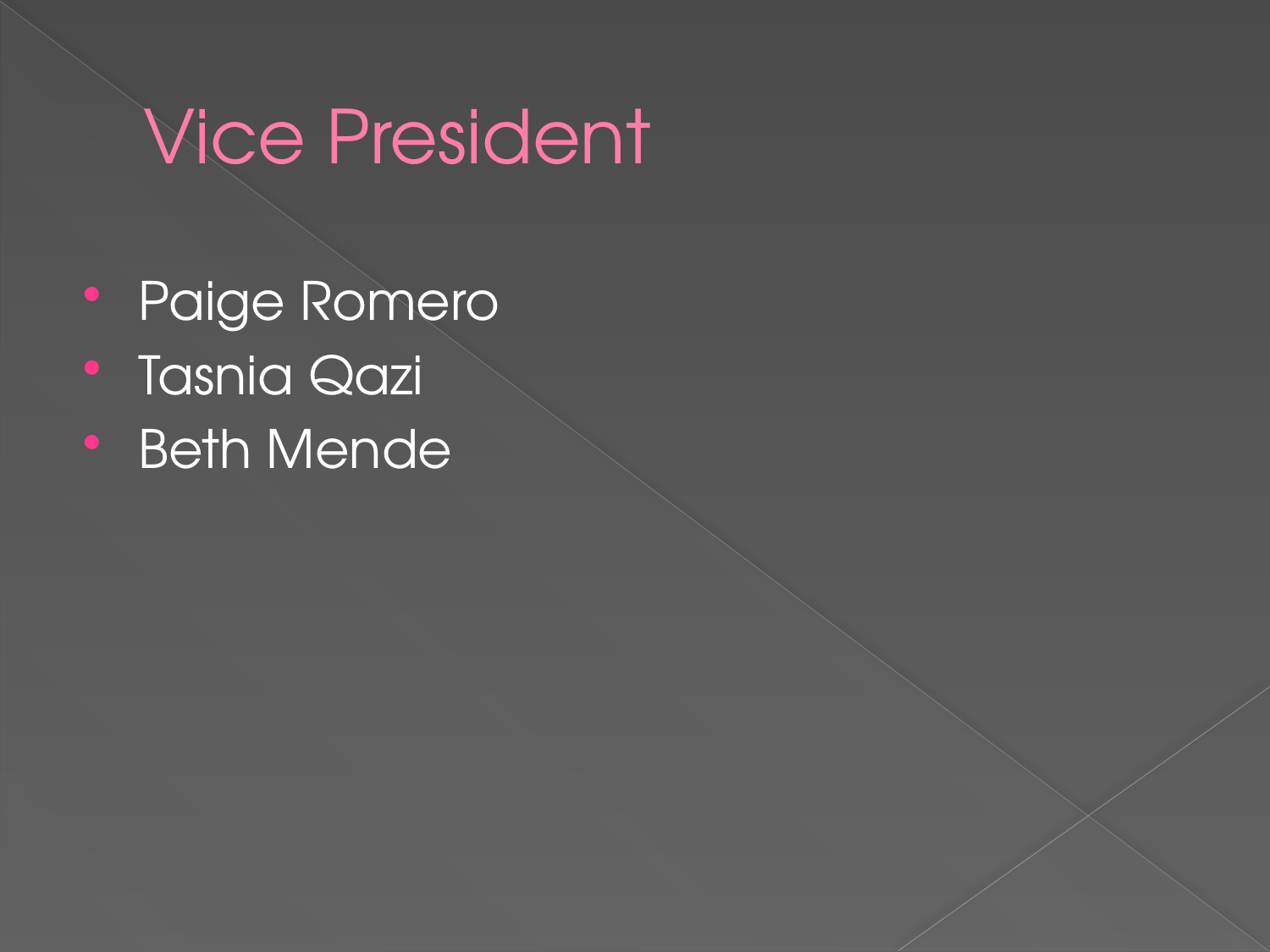

# Vice President
Paige Romero
Tasnia Qazi
Beth Mende